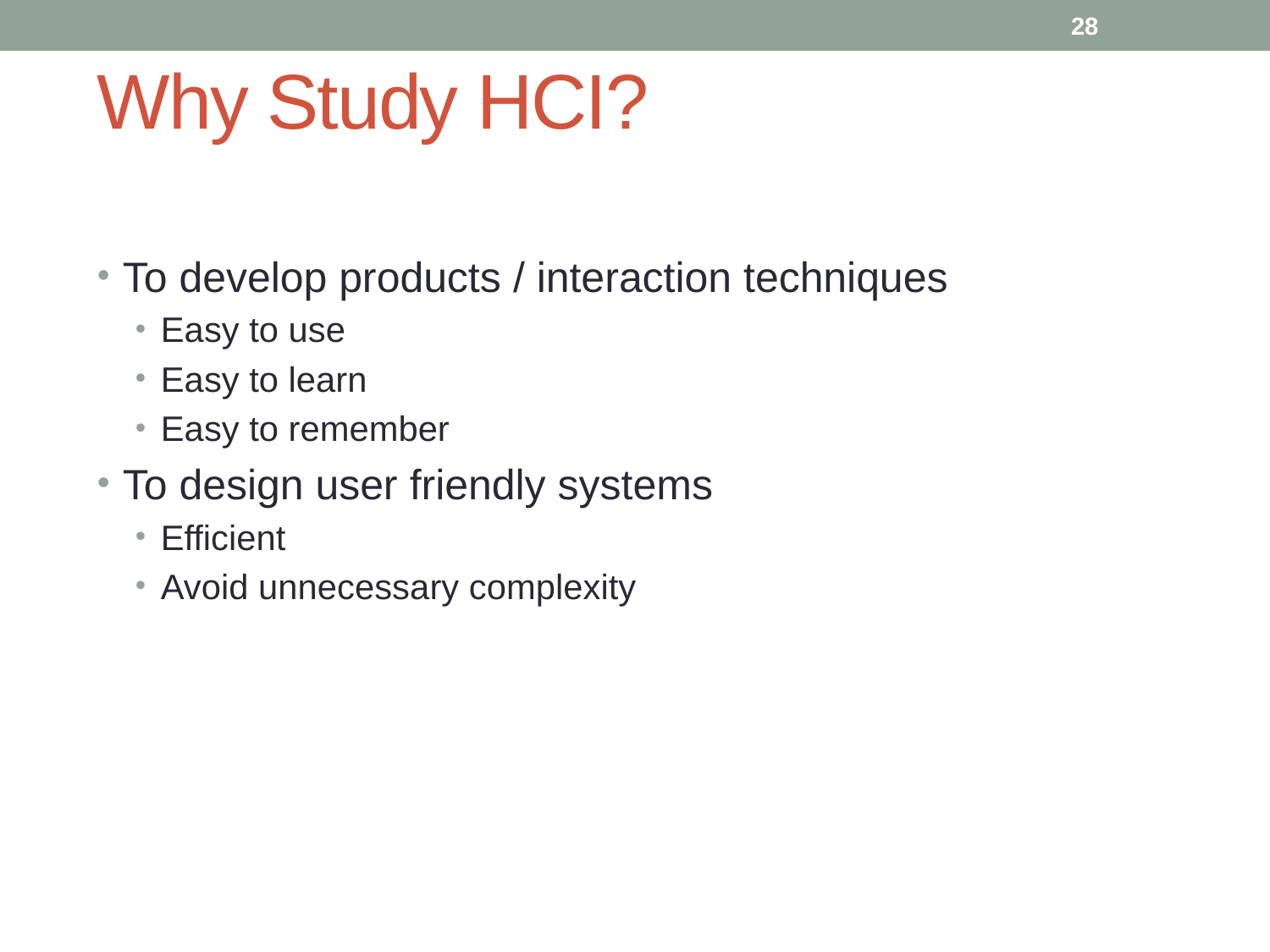

28
# Why Study HCI?
To develop products / interaction techniques
Easy to use
Easy to learn
Easy to remember
To design user friendly systems
Efficient
Avoid unnecessary complexity